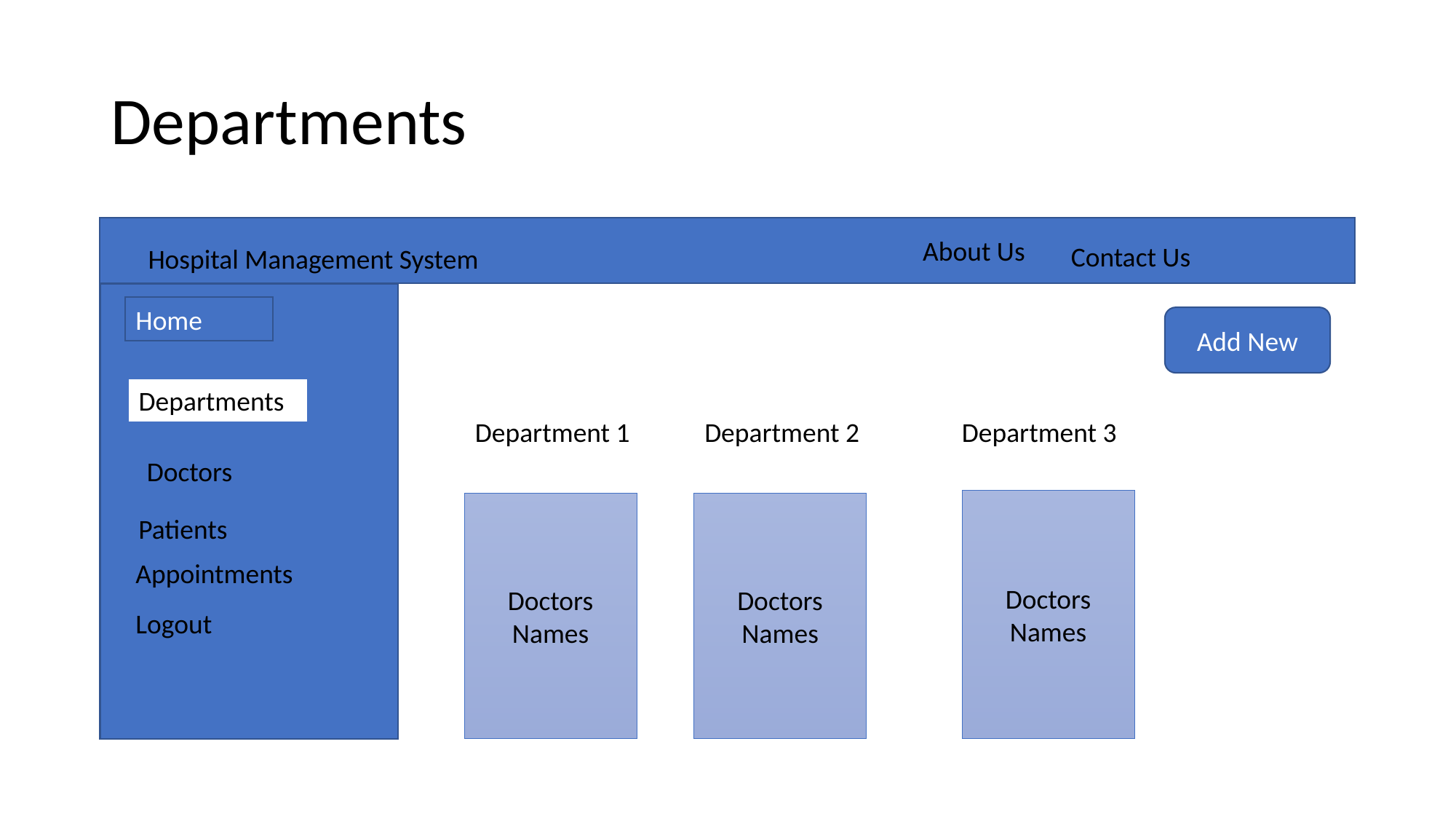

# Departments

About Us
Contact Us
Hospital Management System

Home
Add New
Departments
Department 1
Department 2
Department 3
Doctors
Doctors Names
Doctors Names
Doctors Names
Patients
Appointments
Logout